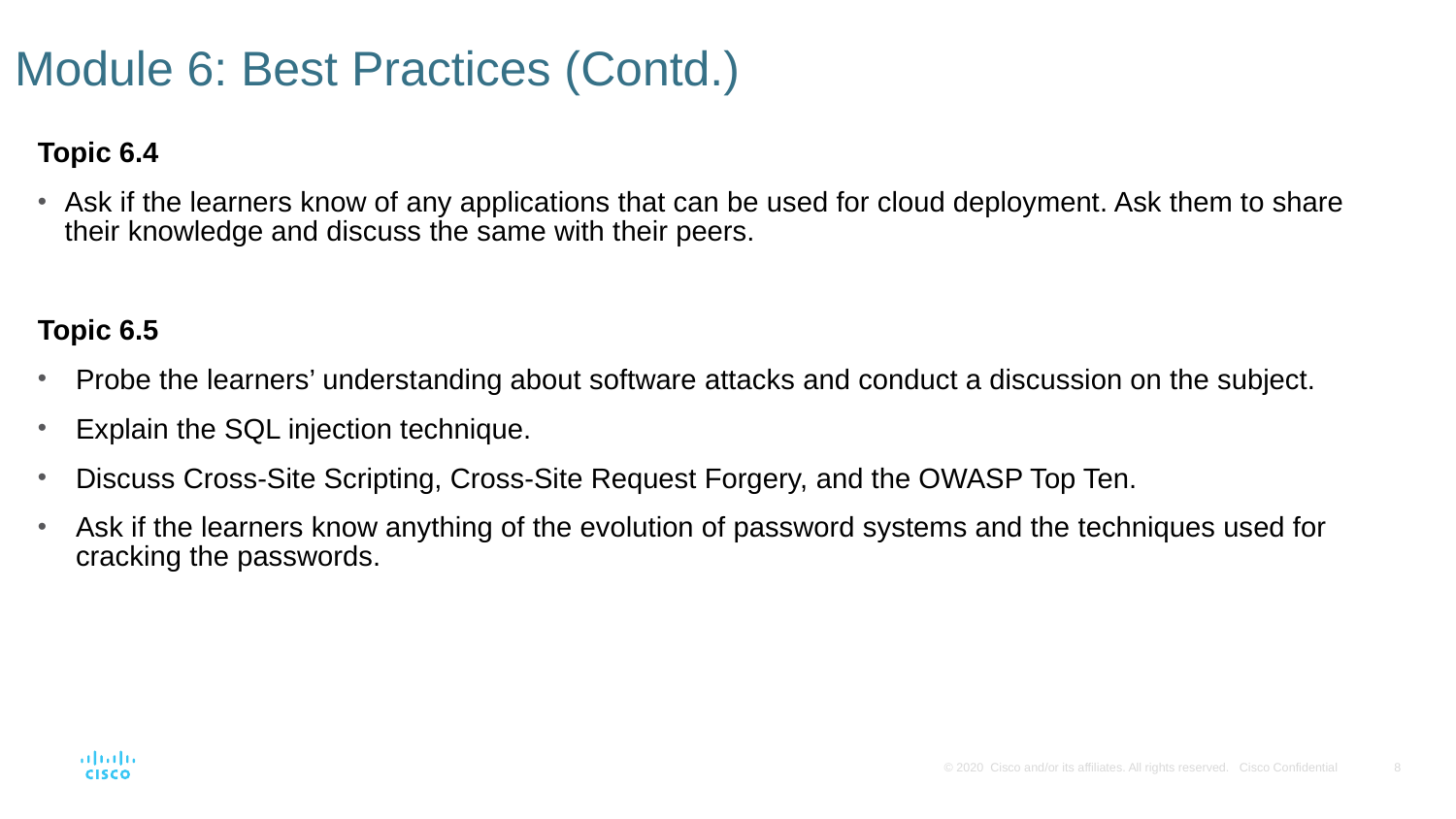

# Module 6: Best Practices (Contd.)
Topic 6.4
Ask if the learners know of any applications that can be used for cloud deployment. Ask them to share their knowledge and discuss the same with their peers.

Topic 6.5
Probe the learners’ understanding about software attacks and conduct a discussion on the subject.
Explain the SQL injection technique.
Discuss Cross-Site Scripting, Cross-Site Request Forgery, and the OWASP Top Ten.
Ask if the learners know anything of the evolution of password systems and the techniques used for cracking the passwords.